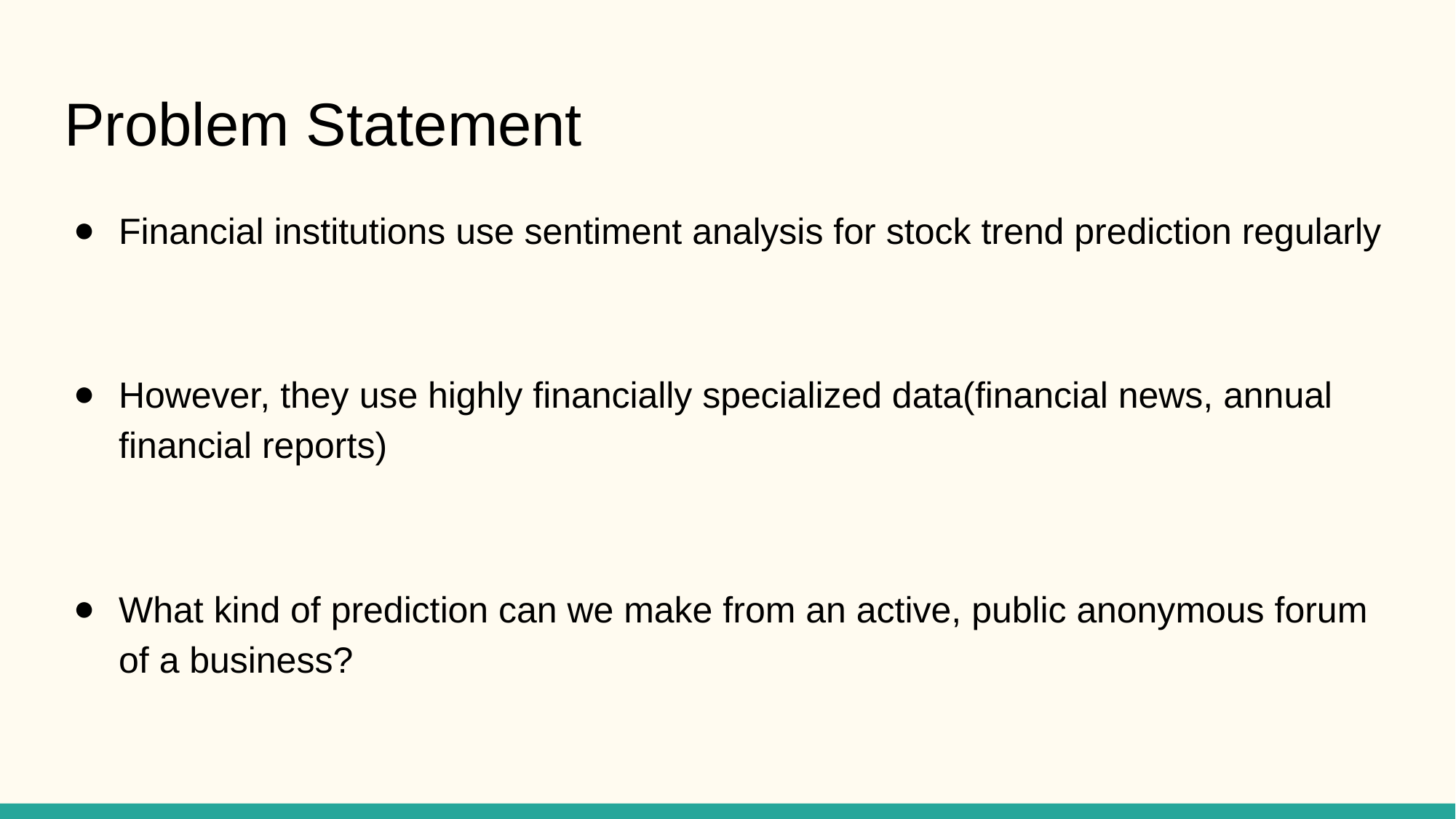

# Problem Statement
Financial institutions use sentiment analysis for stock trend prediction regularly

However, they use highly financially specialized data(financial news, annual financial reports)

What kind of prediction can we make from an active, public anonymous forum of a business?